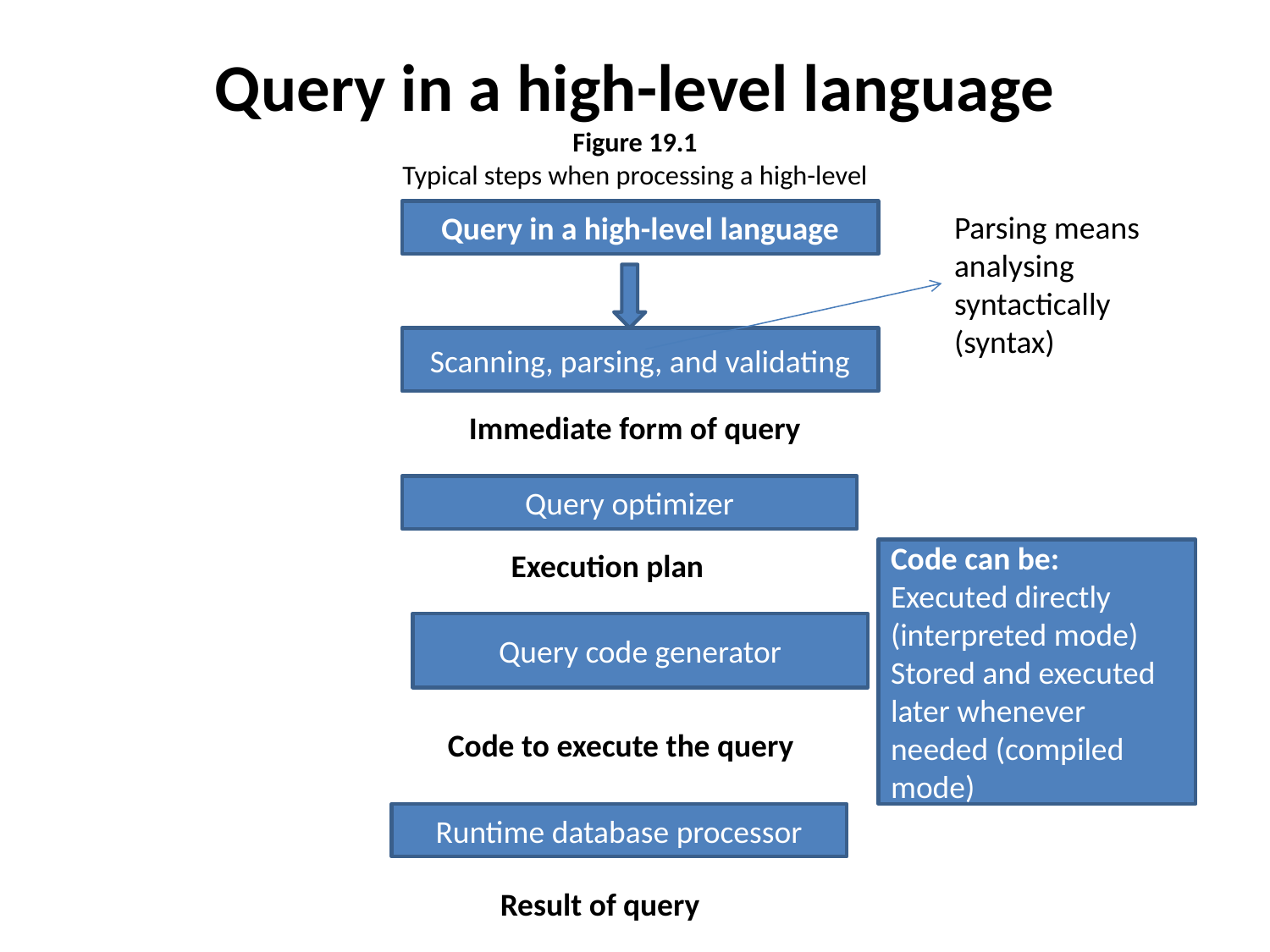

# Query in a high-level language Figure 19.1 Typical steps when processing a high-level
Query in a high-level language
Parsing means analysing syntactically (syntax)

 Scanning, parsing, and validating
Immediate form of query
Query optimizer
Execution plan
Code can be:
Executed directly (interpreted mode)
Stored and executed later whenever
needed (compiled mode)
Query code generator
Code to execute the query
Runtime database processor
Result of query